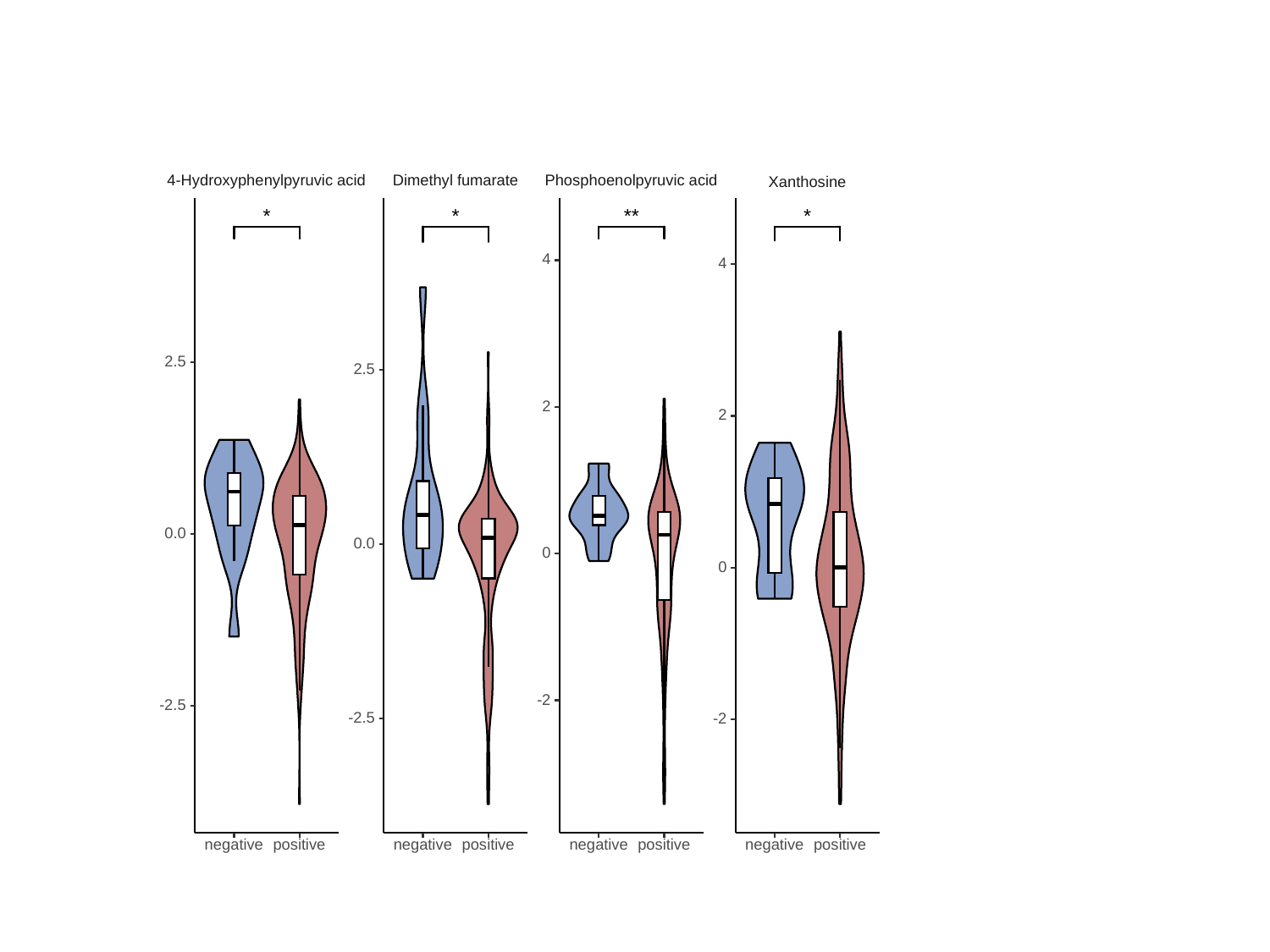

#

Dimethyl fumarate
4-Hydroxyphenylpyruvic acid
Phosphoenolpyruvic acid
Xanthosine

*
*
**
*

4
4

2.5

2.5

2

2

0.0

0.0

0

0

-2
-2.5

-2.5
-2

negative
negative
negative
negative
positive
positive
positive
positive